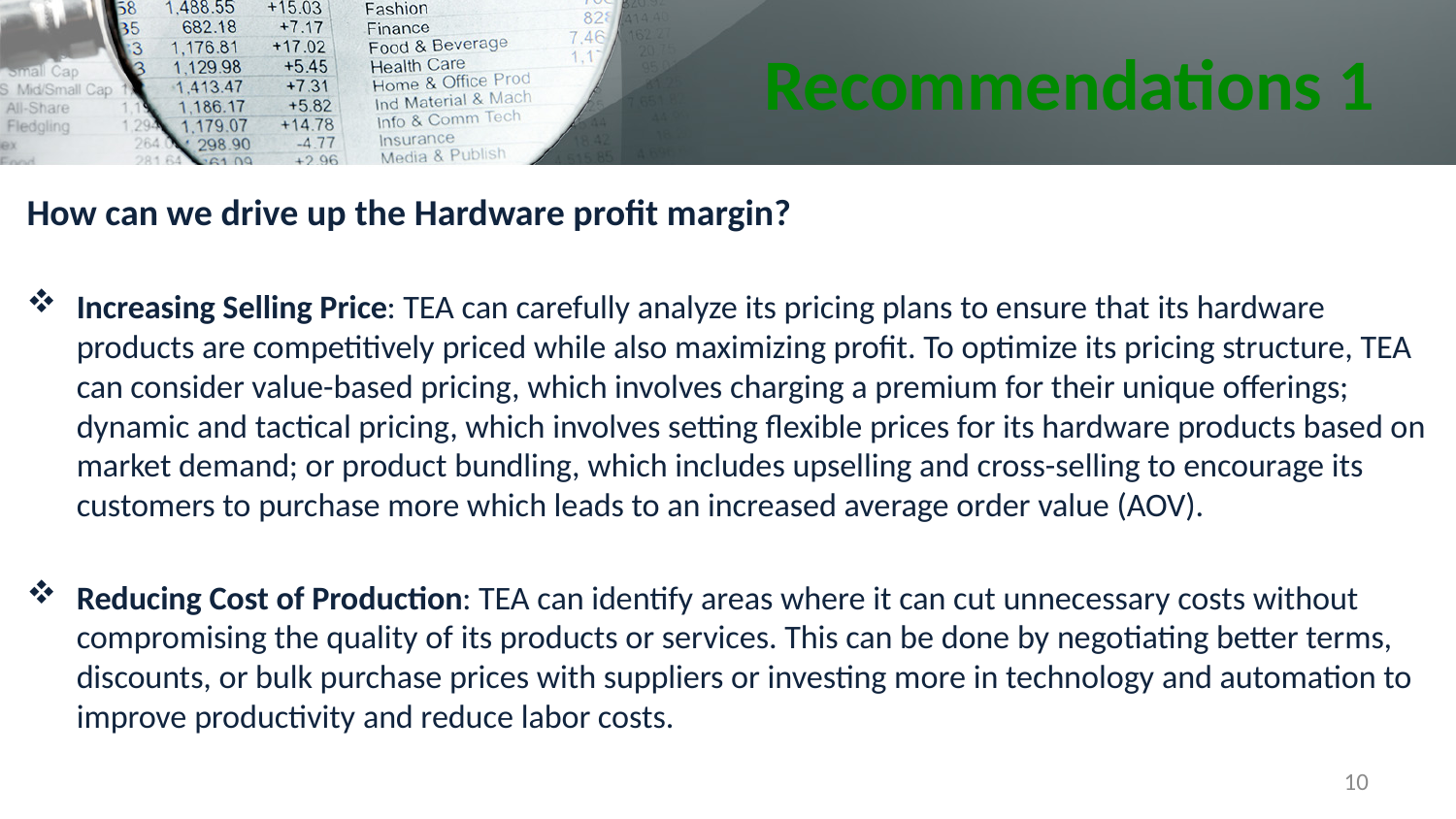

# Recommendations 1
How can we drive up the Hardware profit margin?

Increasing Selling Price: TEA can carefully analyze its pricing plans to ensure that its hardware products are competitively priced while also maximizing profit. To optimize its pricing structure, TEA can consider value-based pricing, which involves charging a premium for their unique offerings; dynamic and tactical pricing, which involves setting flexible prices for its hardware products based on market demand; or product bundling, which includes upselling and cross-selling to encourage its customers to purchase more which leads to an increased average order value (AOV).

Reducing Cost of Production: TEA can identify areas where it can cut unnecessary costs without compromising the quality of its products or services. This can be done by negotiating better terms, discounts, or bulk purchase prices with suppliers or investing more in technology and automation to improve productivity and reduce labor costs.

10